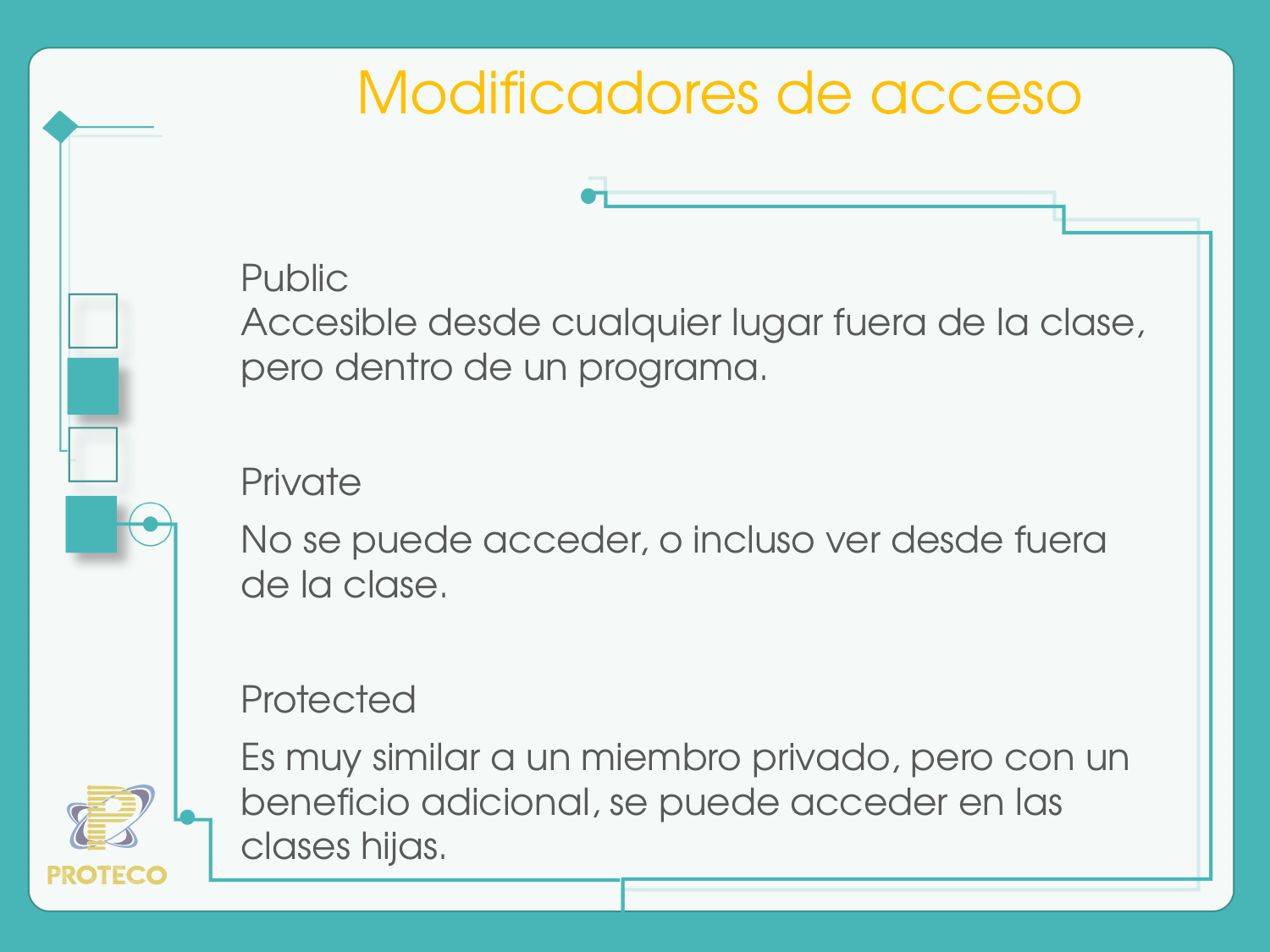

Modificadores de acceso
Public
Accesible desde cualquier lugar fuera de la clase, pero dentro de un programa.

Private
No se puede acceder, o incluso ver desde fuera de la clase.

Protected
Es muy similar a un miembro privado, pero con un beneficio adicional, se puede acceder en las clases hijas.